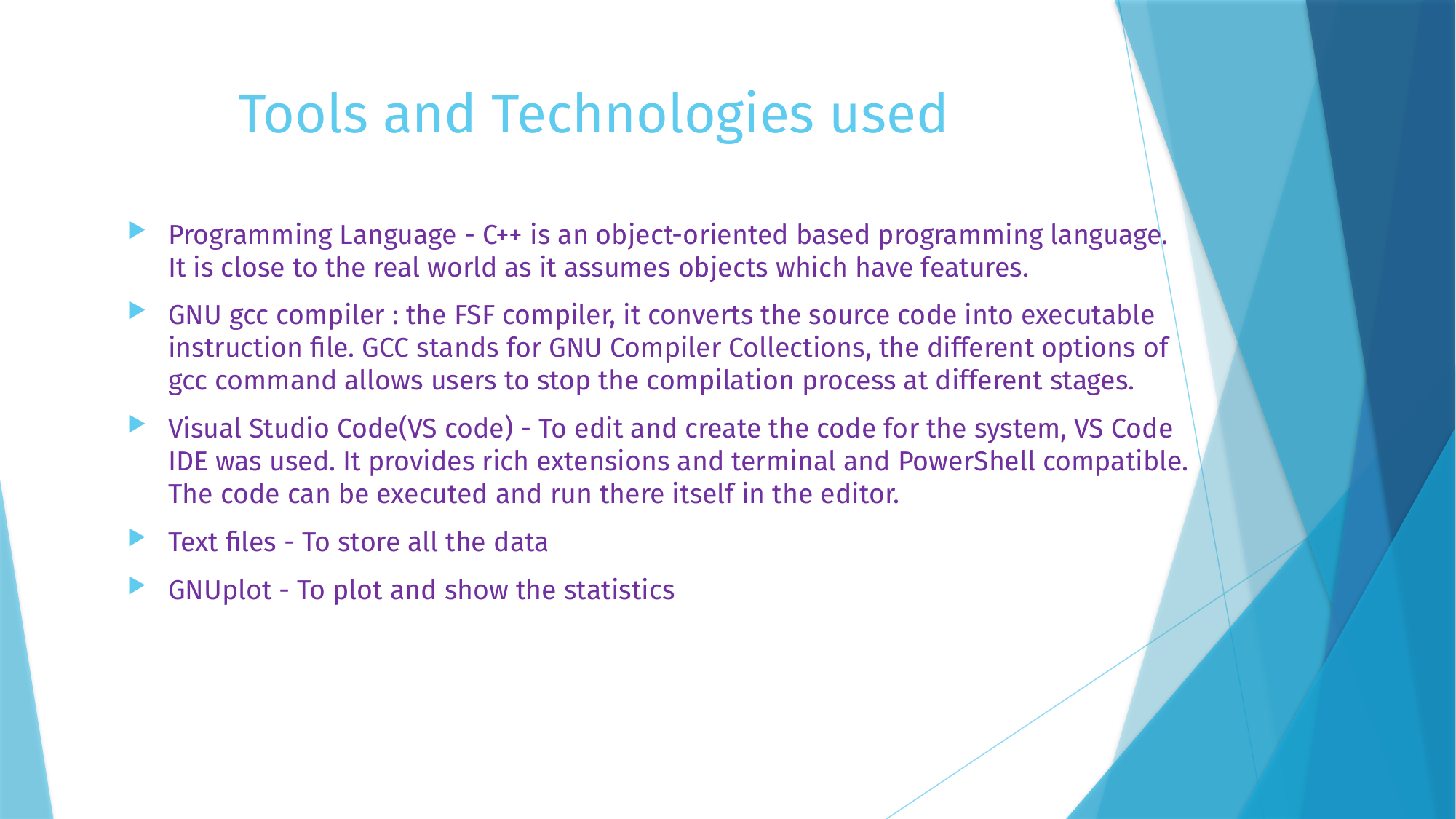

# Tools and Technologies used
Programming Language - C++ is an object-oriented based programming language. It is close to the real world as it assumes objects which have features.
GNU gcc compiler : the FSF compiler, it converts the source code into executable instruction file. GCC stands for GNU Compiler Collections, the different options of gcc command allows users to stop the compilation process at different stages.
Visual Studio Code(VS code) - To edit and create the code for the system, VS Code IDE was used. It provides rich extensions and terminal and PowerShell compatible. The code can be executed and run there itself in the editor.
Text files - To store all the data
GNUplot - To plot and show the statistics